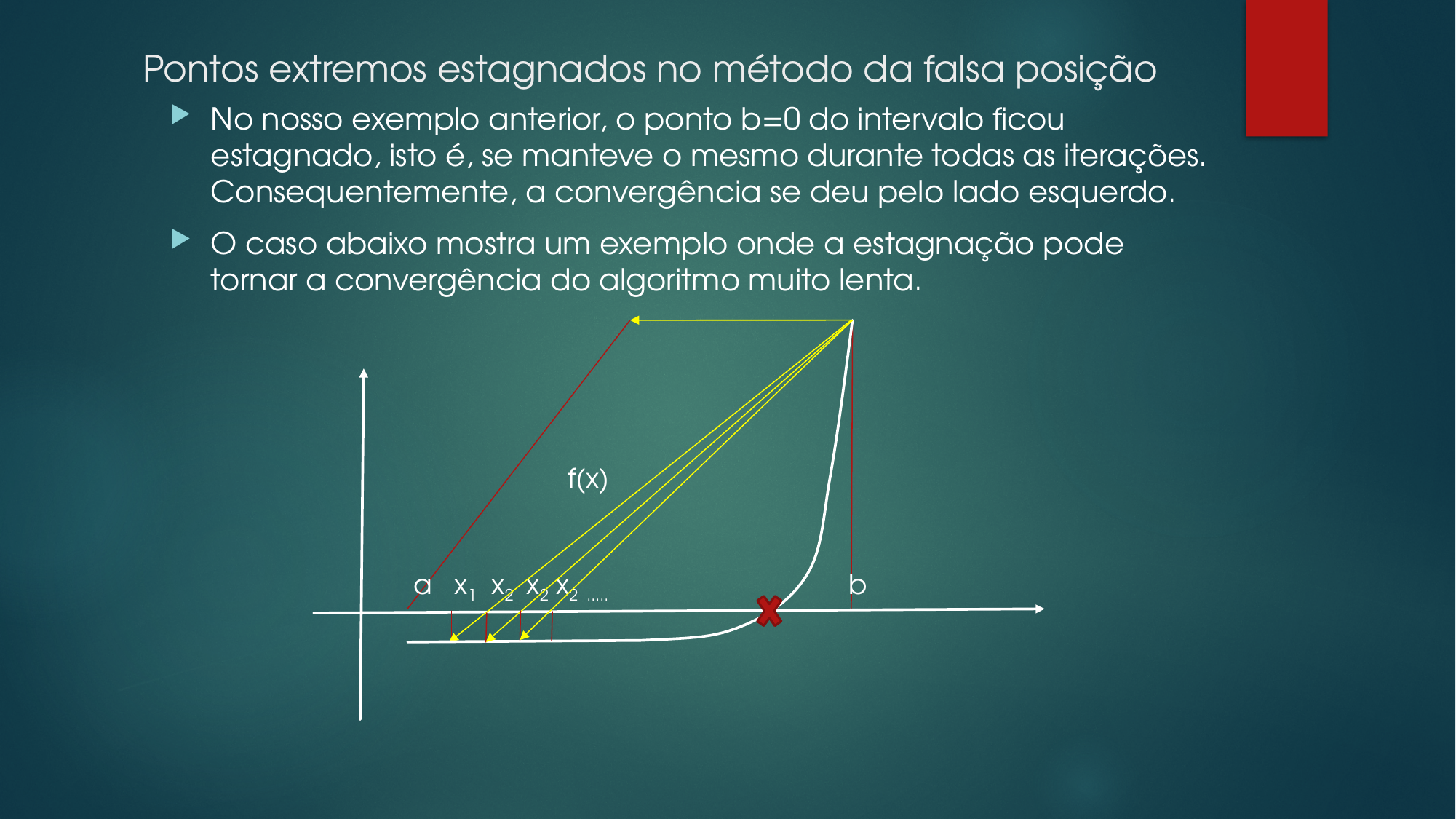

# Pontos extremos estagnados no método da falsa posição
No nosso exemplo anterior, o ponto b=0 do intervalo ficou estagnado, isto é, se manteve o mesmo durante todas as iterações. Consequentemente, a convergência se deu pelo lado esquerdo.
O caso abaixo mostra um exemplo onde a estagnação pode tornar a convergência do algoritmo muito lenta.

f(x)
a   x1  x2   x2 x2  .....                                b